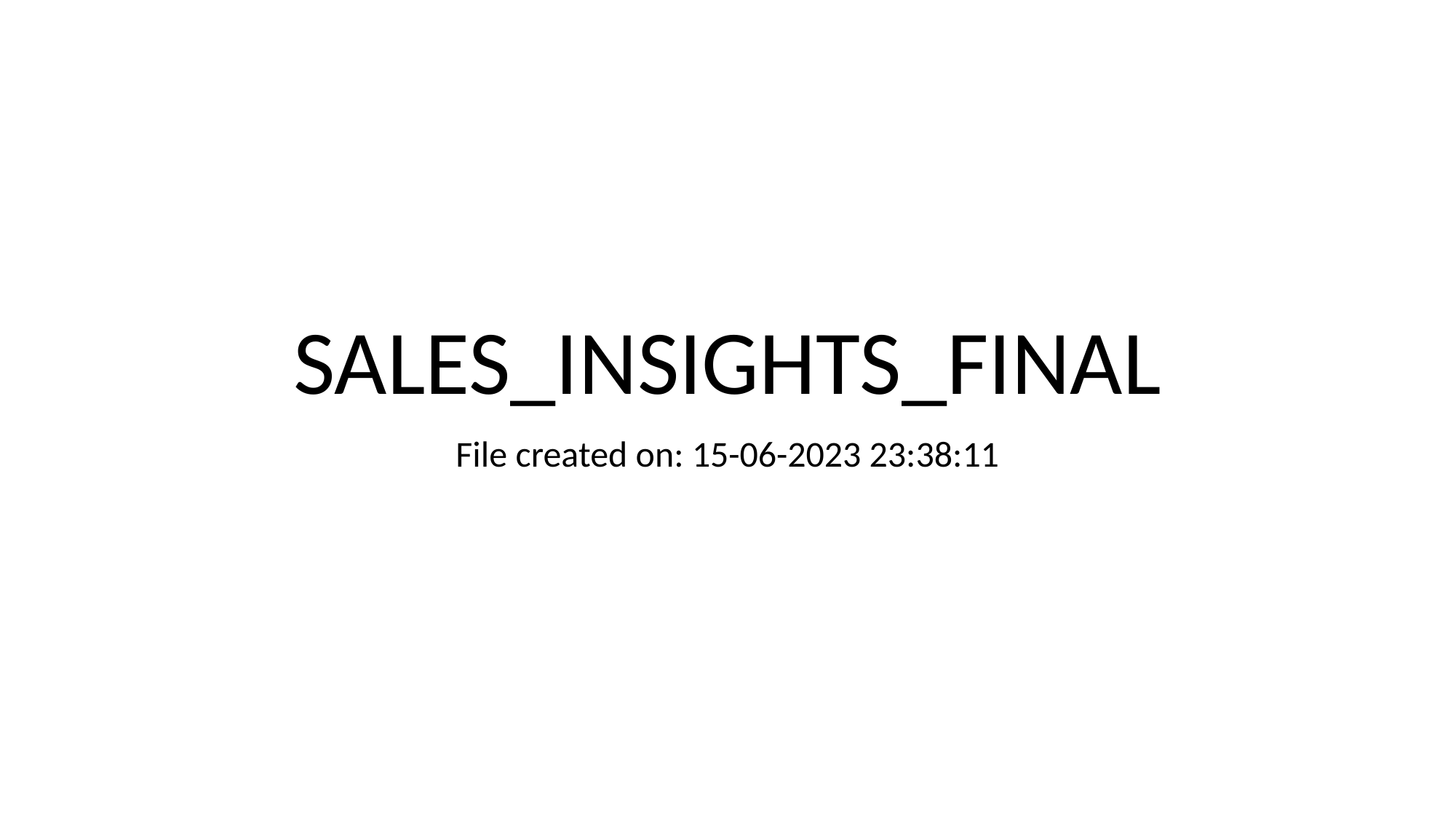

# SALES_INSIGHTS_FINAL
File created on: 15-06-2023 23:38:11